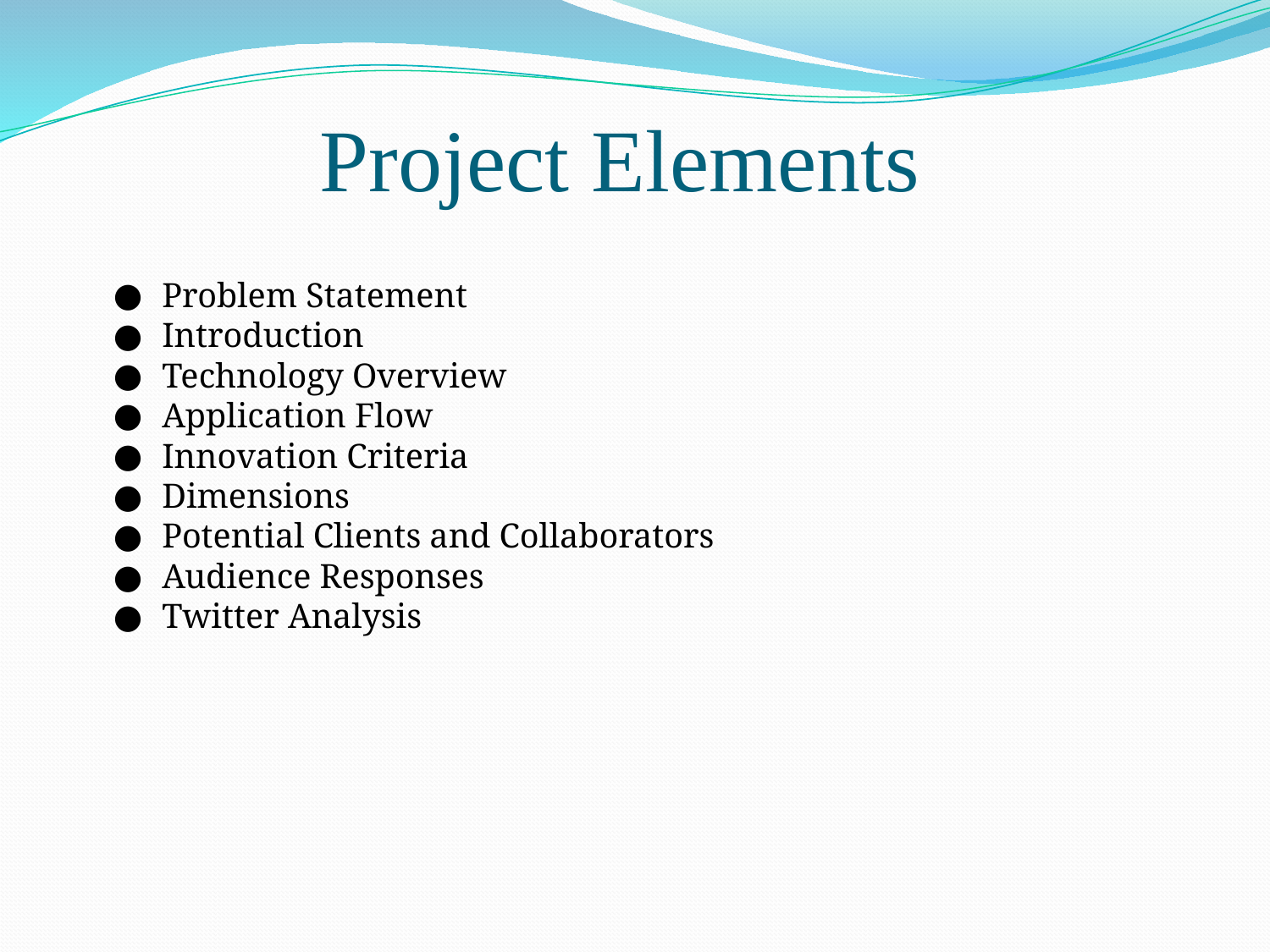

# Project Elements
Problem Statement
Introduction
Technology Overview
Application Flow
Innovation Criteria
Dimensions
Potential Clients and Collaborators
Audience Responses
Twitter Analysis